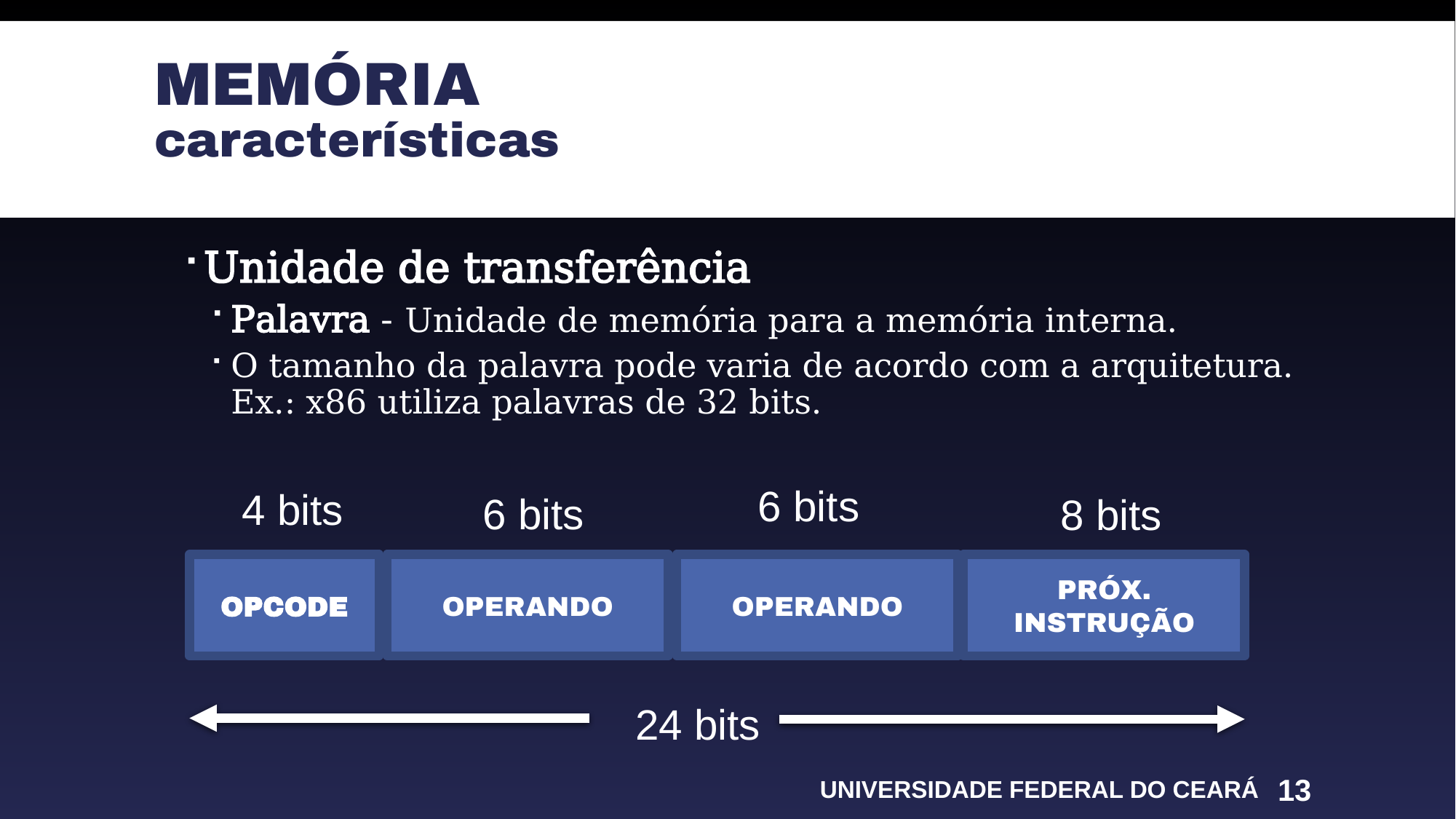

# MEMÓRIA características
Unidade de transferência
Palavra - Unidade de memória para a memória interna.
O tamanho da palavra pode varia de acordo com a arquitetura. Ex.: x86 utiliza palavras de 32 bits.

6 bits
4 bits
6 bits
8 bits
PRÓX. INSTRUÇÃO
OPERANDO
OPERANDO
OPCODE
24 bits
UNIVERSIDADE FEDERAL DO CEARÁ
13